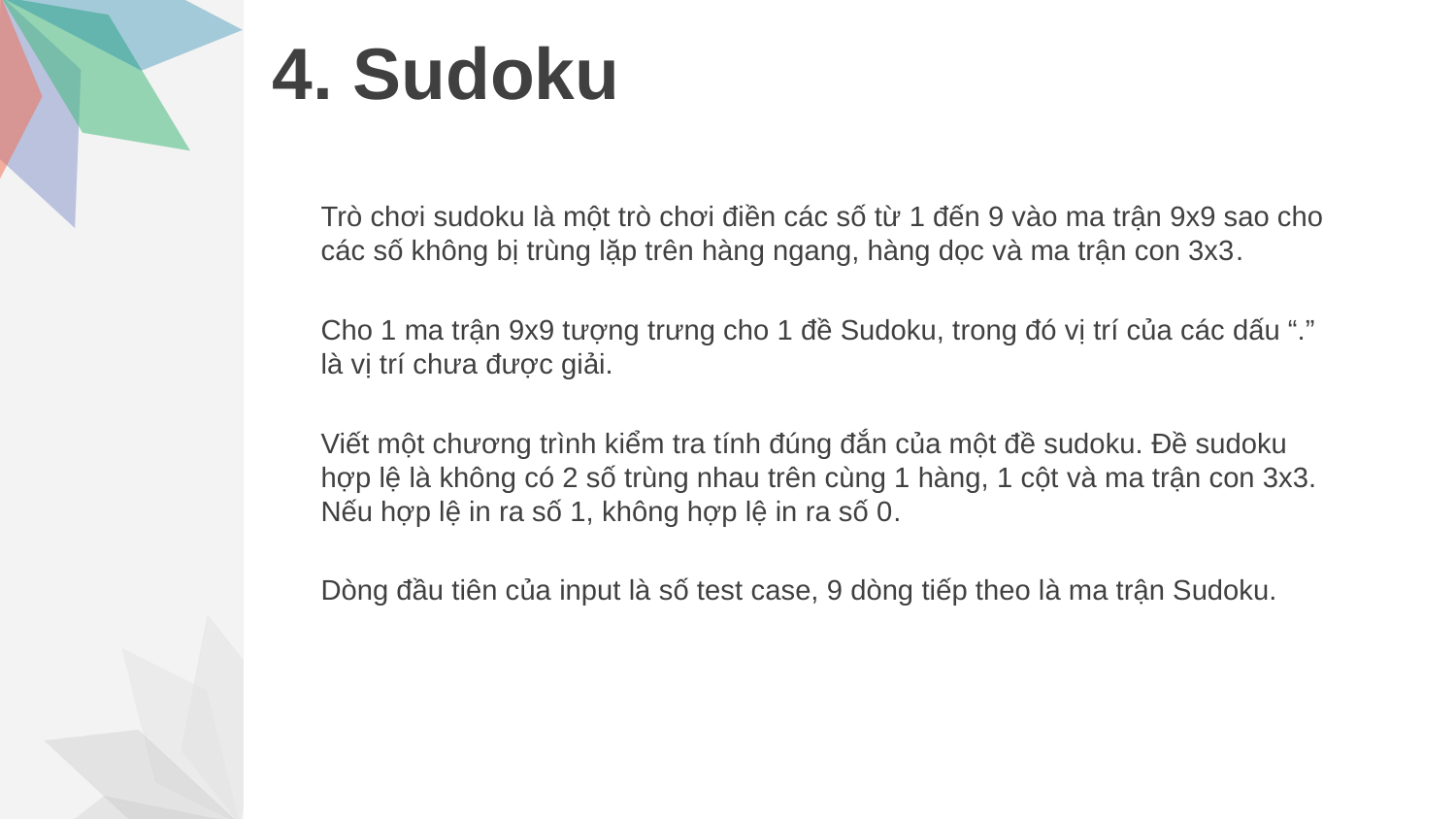

# 4. Sudoku
Trò chơi sudoku là một trò chơi điền các số từ 1 đến 9 vào ma trận 9x9 sao cho các số không bị trùng lặp trên hàng ngang, hàng dọc và ma trận con 3x3.

Cho 1 ma trận 9x9 tượng trưng cho 1 đề Sudoku, trong đó vị trí của các dấu “.” là vị trí chưa được giải.

Viết một chương trình kiểm tra tính đúng đắn của một đề sudoku. Đề sudoku hợp lệ là không có 2 số trùng nhau trên cùng 1 hàng, 1 cột và ma trận con 3x3. Nếu hợp lệ in ra số 1, không hợp lệ in ra số 0.

Dòng đầu tiên của input là số test case, 9 dòng tiếp theo là ma trận Sudoku.